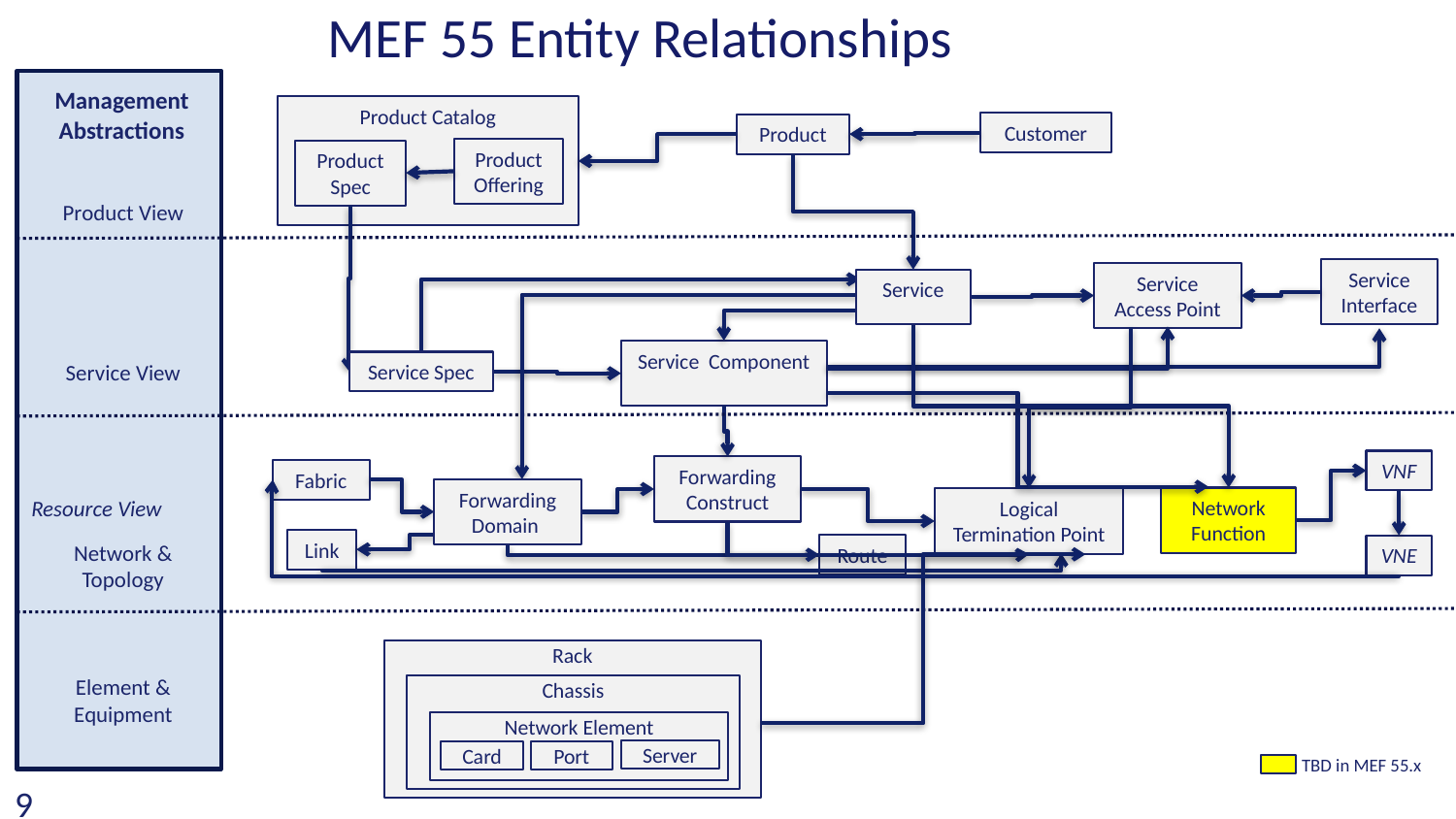

# MEF 55 Entity Relationships

Management
Abstractions
Product Catalog

Customer
Product
Product
Offering
Product
Spec
Product View
Service
Interface
Service Access Point
Service
Service  Component
Service View
Service Spec
VNF
Forwarding Construct
Fabric
Forwarding Domain
Resource View
Network Function
Logical Termination Point
Link
Network & Topology
Route
VNE
Rack
Chassis
Network Element

Server
Card
Port
Element & Equipment
TBD in MEF 55.x

9